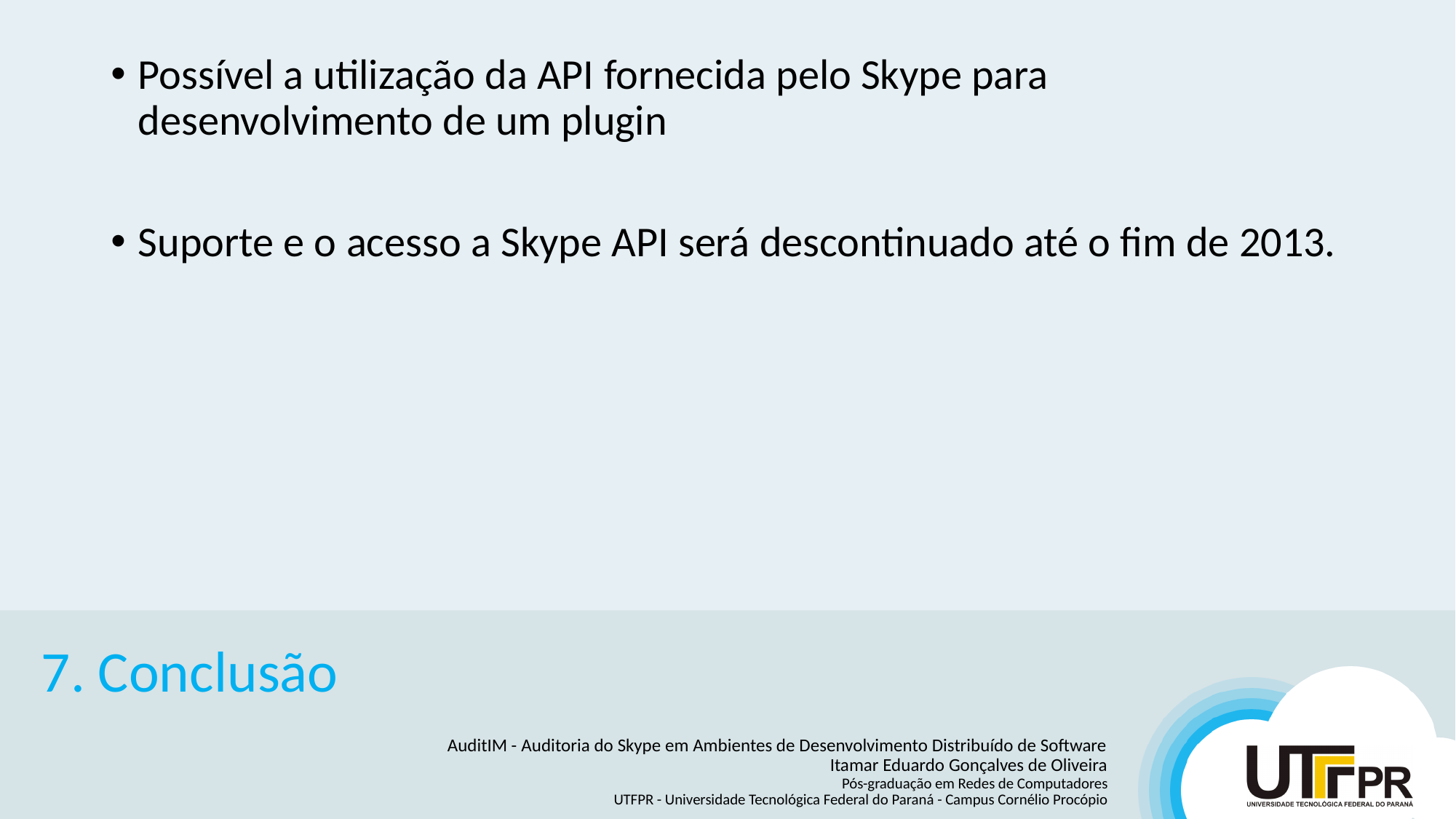

Possível a utilização da API fornecida pelo Skype para desenvolvimento de um plugin

Suporte e o acesso a Skype API será descontinuado até o fim de 2013.

# 7. Conclusão